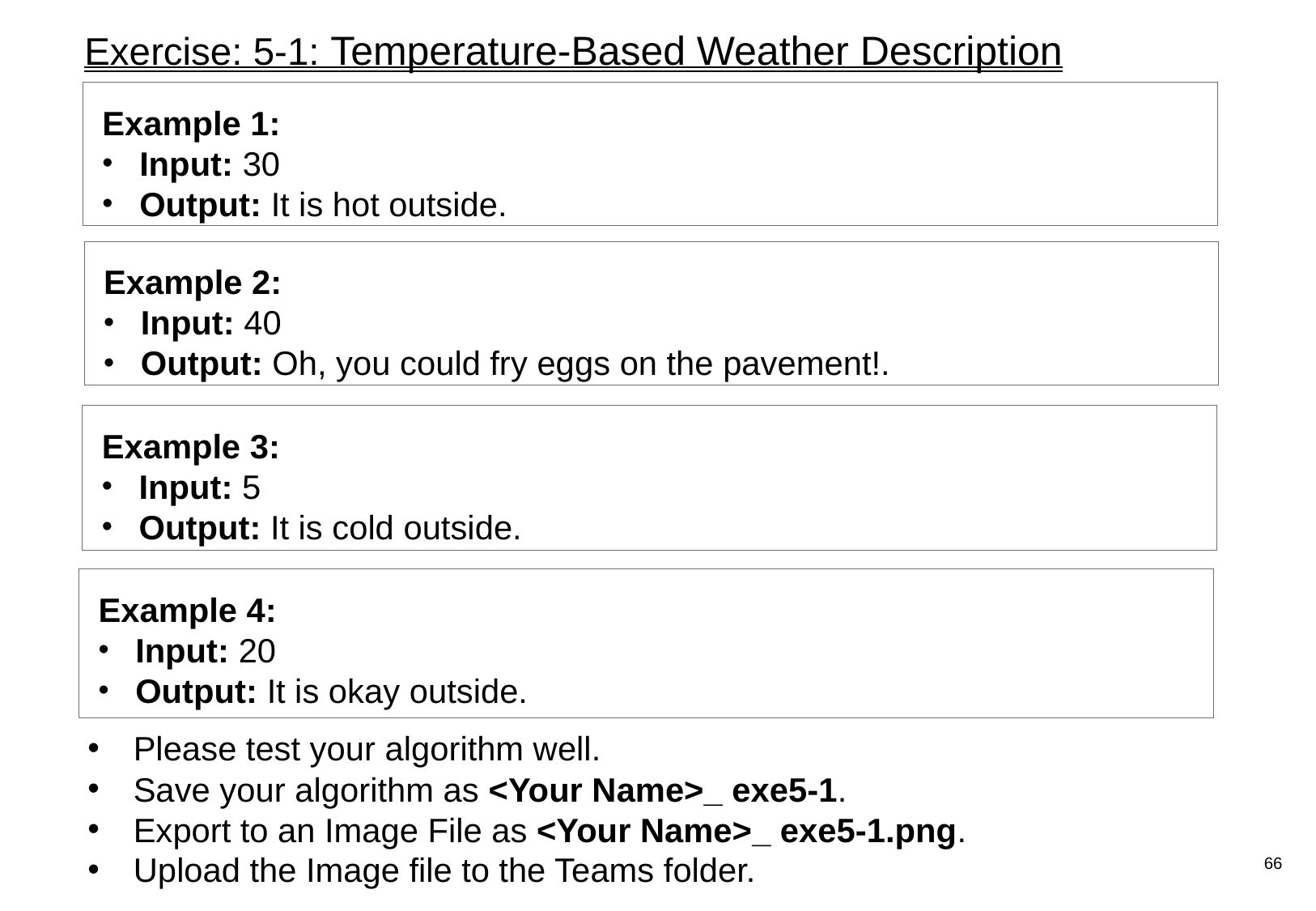

# Exercise: 5-1: Temperature-Based Weather Description
Example 1:
Input: 30
Output: It is hot outside.

Example 2:
Input: 40
Output: Oh, you could fry eggs on the pavement!.

Example 3:
Input: 5
Output: It is cold outside.

Example 4:
Input: 20
Output: It is okay outside.
Please test your algorithm well.
Save your algorithm as <Your Name>_ exe5-1.
Export to an Image File as <Your Name>_ exe5-1.png.
Upload the Image file to the Teams folder.
66